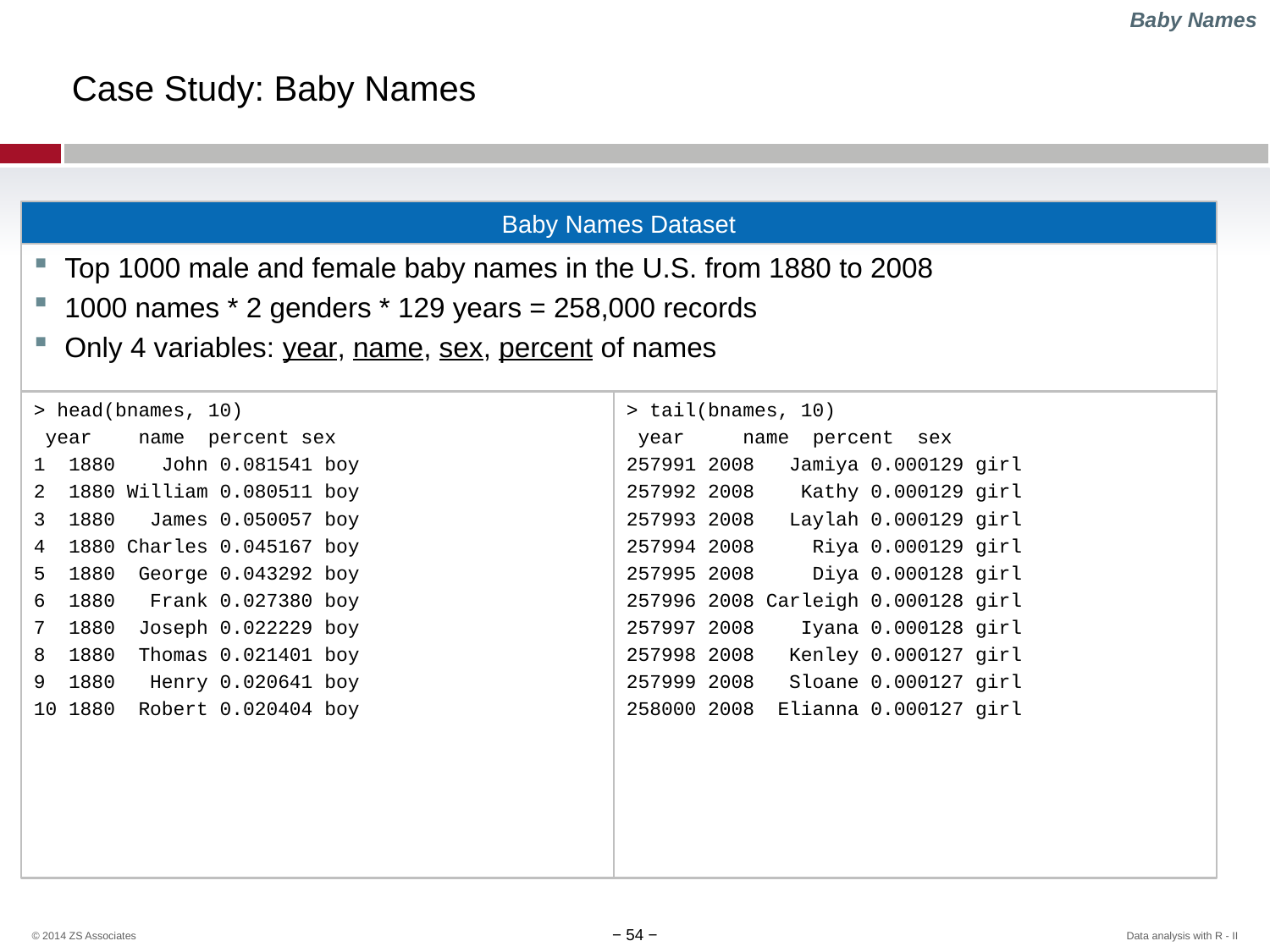

Baby Names
# Case Study: Baby Names
Baby Names Dataset
Top 1000 male and female baby names in the U.S. from 1880 to 2008
1000 names * 2 genders * 129 years = 258,000 records
Only 4 variables: year, name, sex, percent of names
> head(bnames, 10)
 year    name  percent sex
1  1880    John 0.081541 boy
2  1880 William 0.080511 boy
3  1880   James 0.050057 boy
4  1880 Charles 0.045167 boy
5  1880  George 0.043292 boy
6  1880   Frank 0.027380 boy
7  1880  Joseph 0.022229 boy
8  1880  Thomas 0.021401 boy
9  1880   Henry 0.020641 boy
10 1880  Robert 0.020404 boy
> tail(bnames, 10)
 year     name  percent  sex
257991 2008   Jamiya 0.000129 girl
257992 2008    Kathy 0.000129 girl
257993 2008   Laylah 0.000129 girl
257994 2008     Riya 0.000129 girl
257995 2008     Diya 0.000128 girl
257996 2008 Carleigh 0.000128 girl
257997 2008    Iyana 0.000128 girl
257998 2008   Kenley 0.000127 girl
257999 2008   Sloane 0.000127 girl
258000 2008  Elianna 0.000127 girl